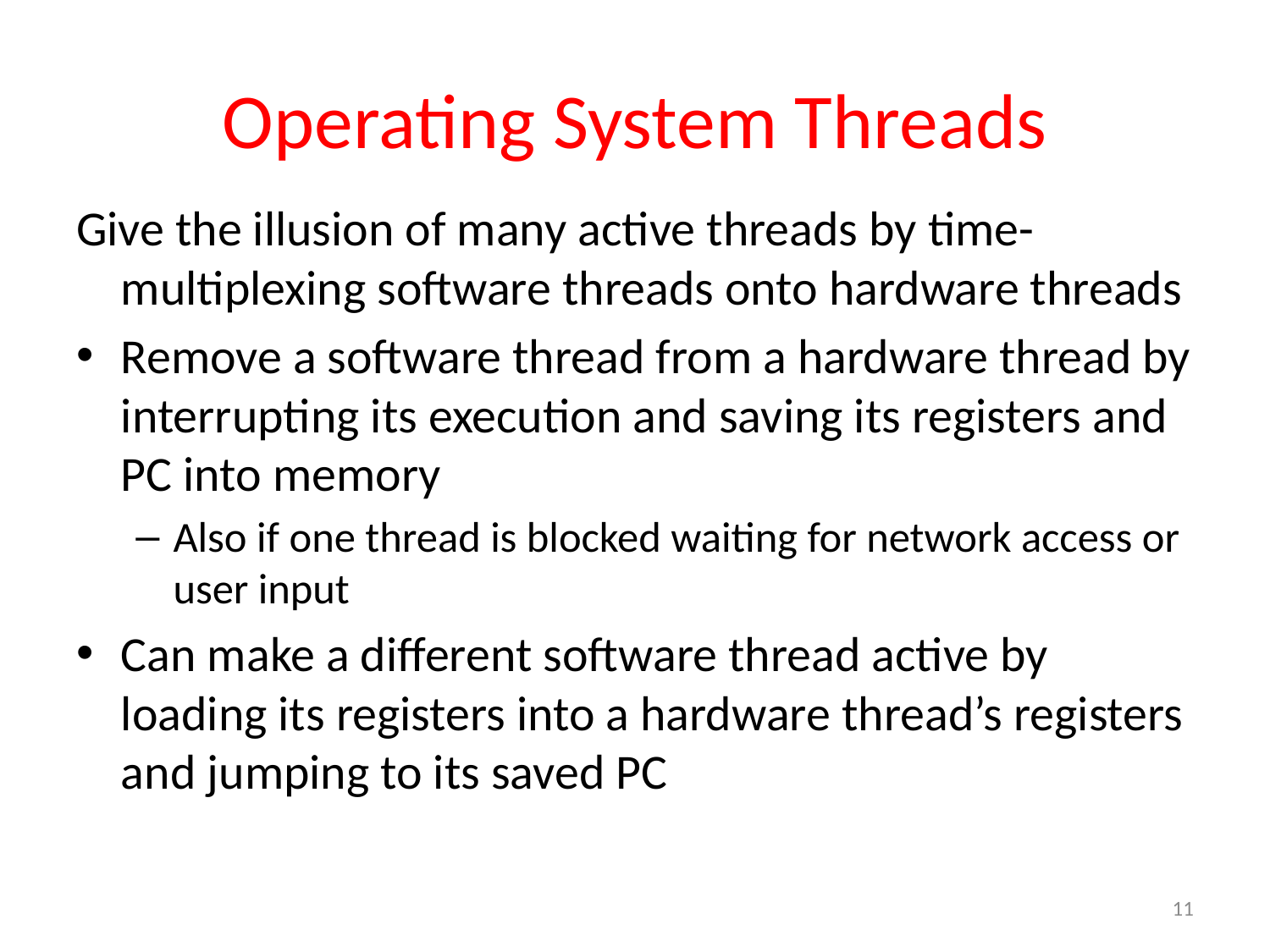

# Operating System Threads
Give the illusion of many active threads by time-multiplexing software threads onto hardware threads
Remove a software thread from a hardware thread by interrupting its execution and saving its registers and PC into memory
Also if one thread is blocked waiting for network access or user input
Can make a different software thread active by loading its registers into a hardware thread’s registers and jumping to its saved PC
11